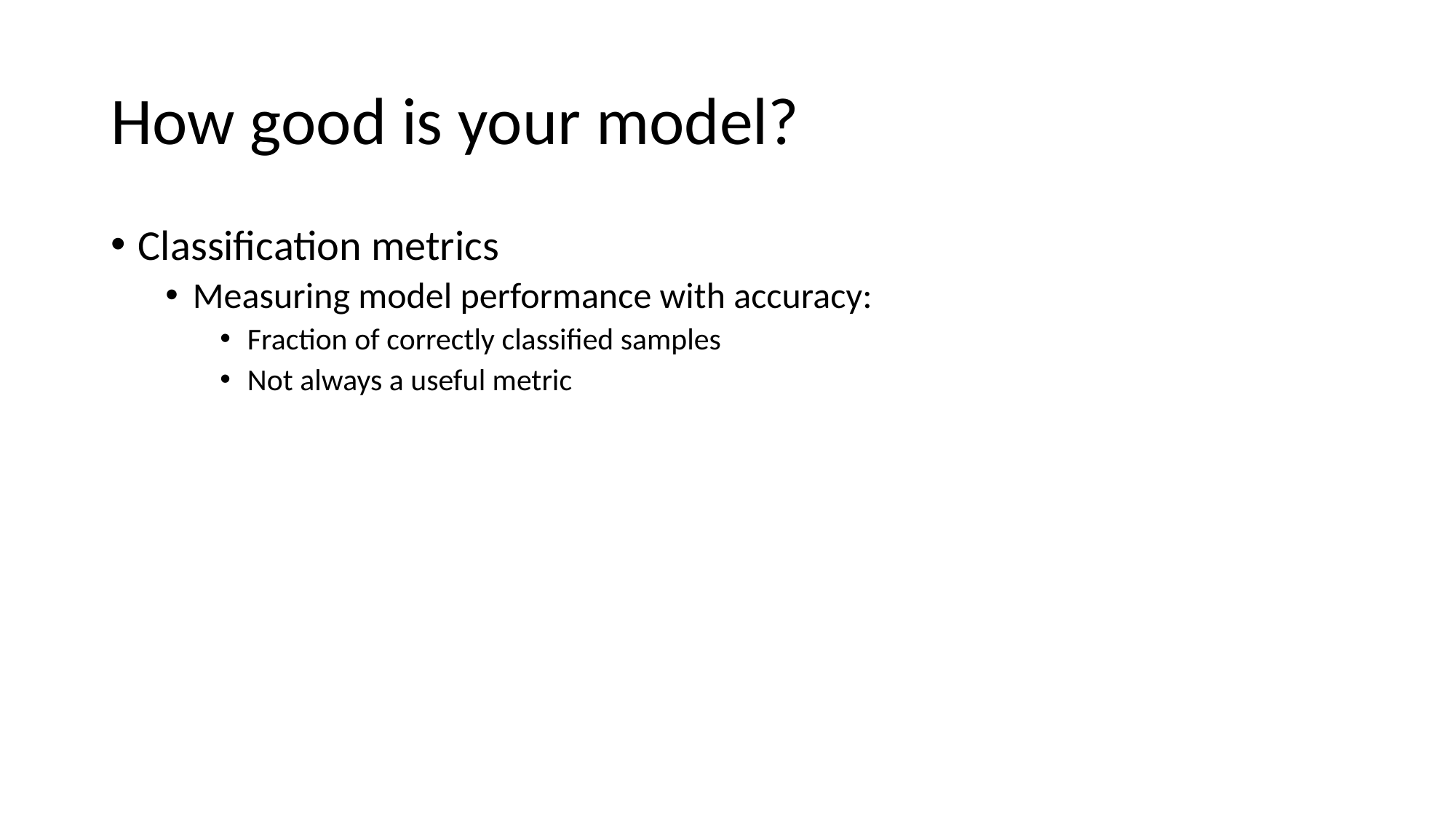

# How good is your model?
Classification metrics
Measuring model performance with accuracy:
Fraction of correctly classified samples
Not always a useful metric